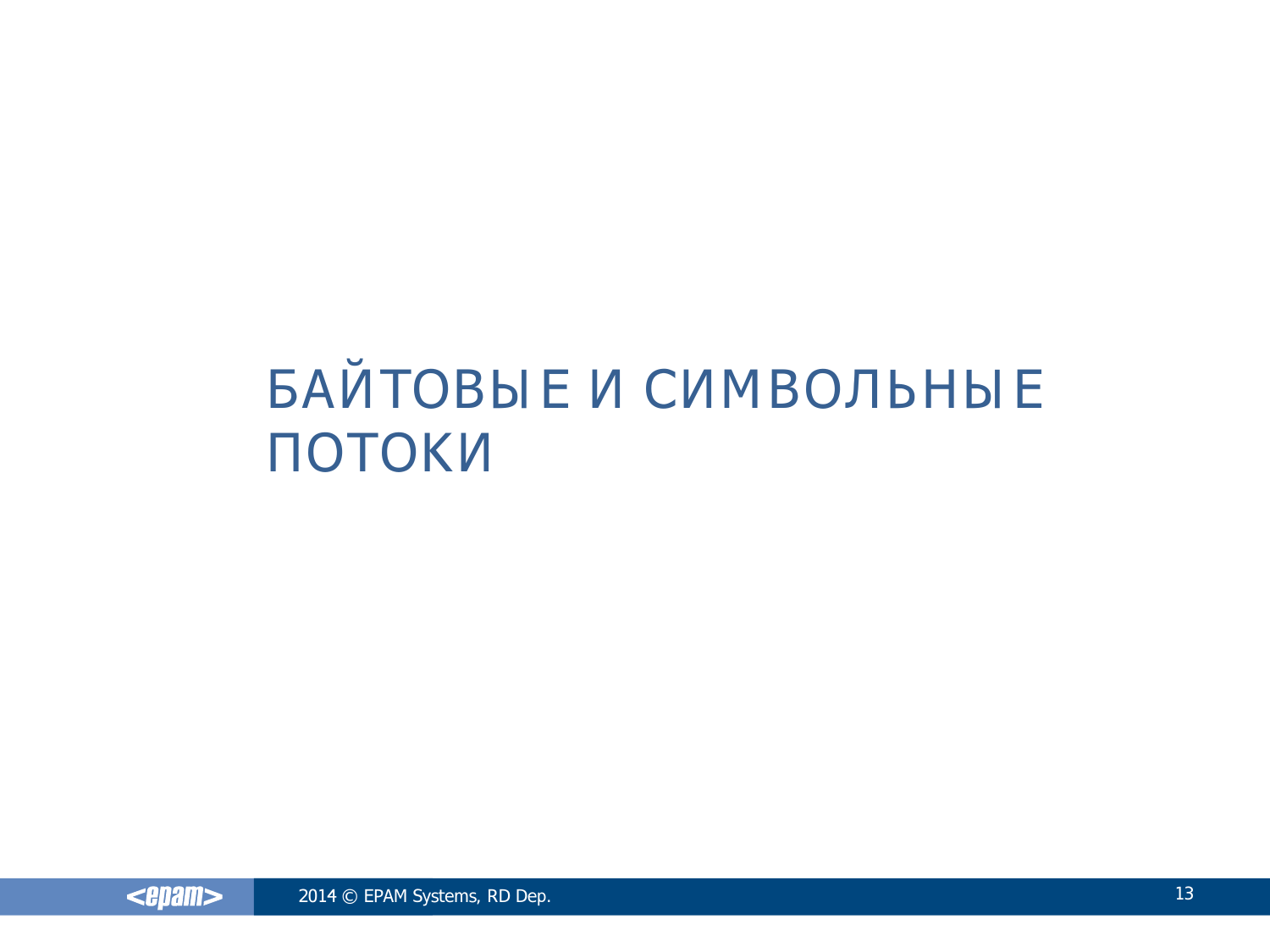

# Байтовые и символьные потоки
13
2014 © EPAM Systems, RD Dep.